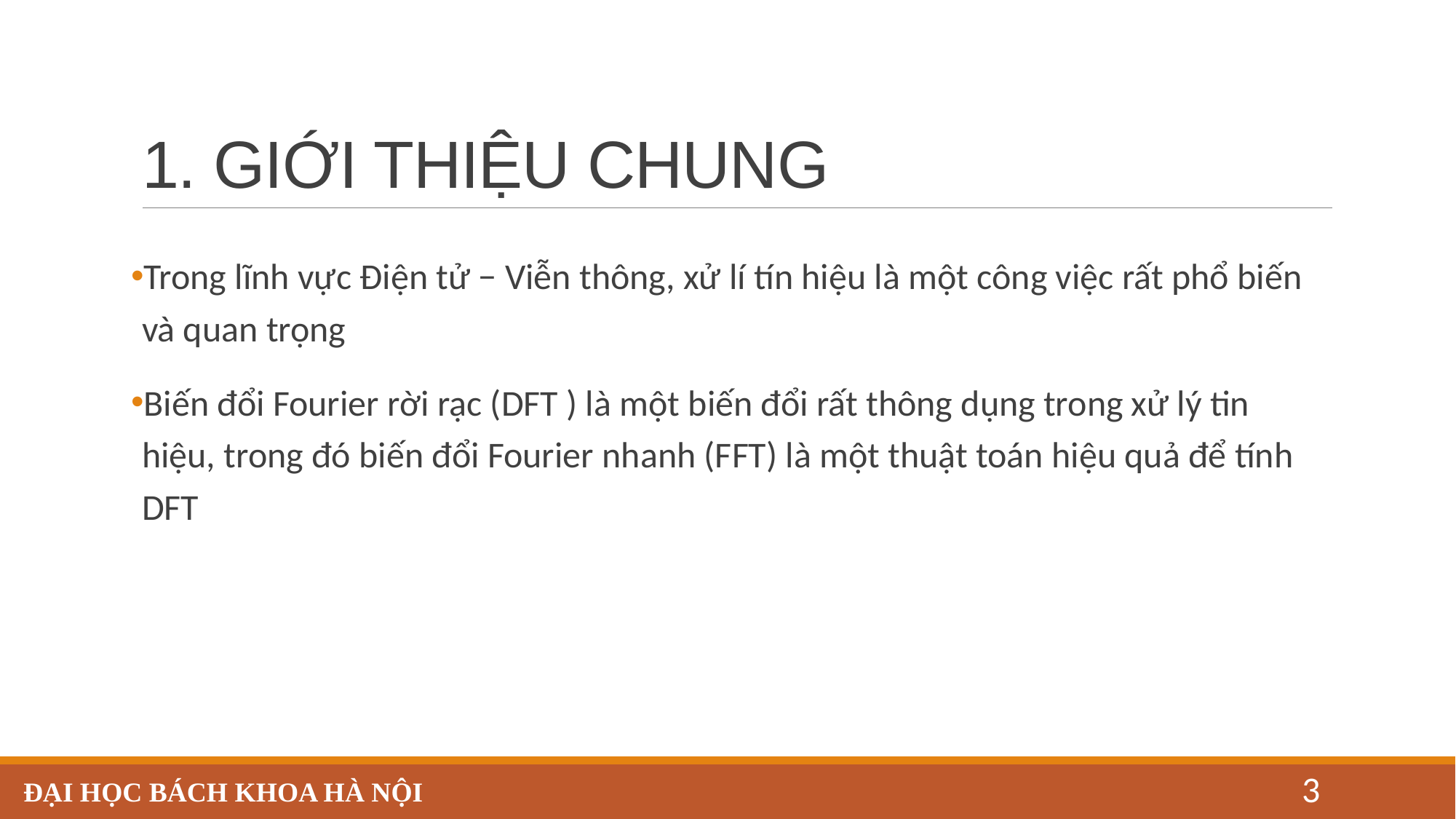

# 1. GIỚI THIỆU CHUNG
Trong lĩnh vực Điện tử − Viễn thông, xử lí tín hiệu là một công việc rất phổ biến và quan trọng
Biến đổi Fourier rời rạc (DFT ) là một biến đổi rất thông dụng trong xử lý tin hiệu, trong đó biến đổi Fourier nhanh (FFT) là một thuật toán hiệu quả để tính DFT
3
ĐẠI HỌC BÁCH KHOA HÀ NỘI